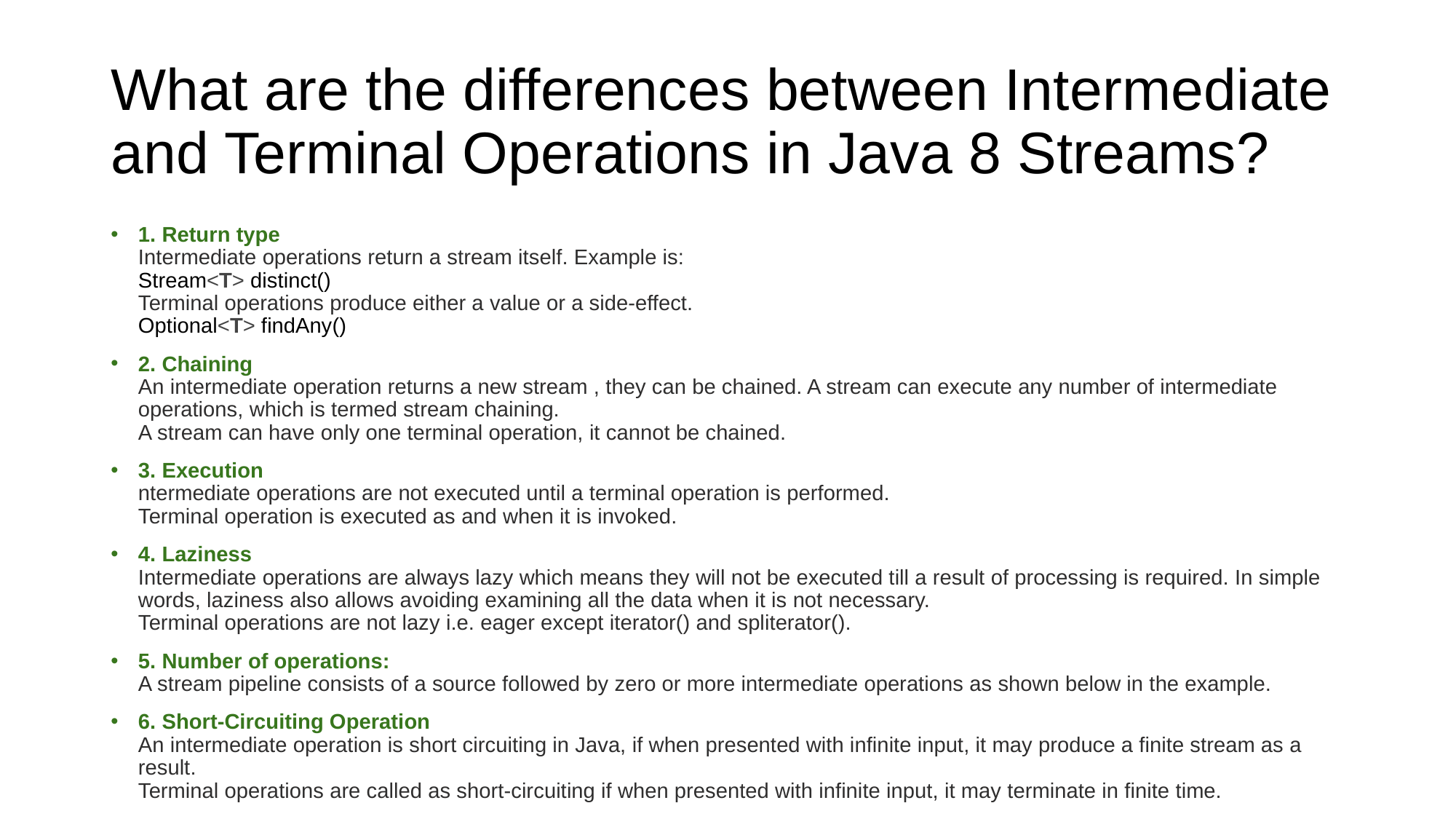

# What are the differences between Intermediate and Terminal Operations in Java 8 Streams?
1. Return type
Intermediate operations return a stream itself. Example is:
Stream<T> distinct()
Terminal operations produce either a value or a side-effect.
Optional<T> findAny()
2. Chaining
An intermediate operation returns a new stream , they can be chained. A stream can execute any number of intermediate operations, which is termed stream chaining.
A stream can have only one terminal operation, it cannot be chained.
3. Execution
ntermediate operations are not executed until a terminal operation is performed.
Terminal operation is executed as and when it is invoked.
4. Laziness
Intermediate operations are always lazy which means they will not be executed till a result of processing is required. In simple words, laziness also allows avoiding examining all the data when it is not necessary.
Terminal operations are not lazy i.e. eager except iterator() and spliterator().
5. Number of operations:
A stream pipeline consists of a source followed by zero or more intermediate operations as shown below in the example.
6. Short-Circuiting Operation
An intermediate operation is short circuiting in Java, if when presented with infinite input, it may produce a finite stream as a result.
Terminal operations are called as short-circuiting if when presented with infinite input, it may terminate in finite time.